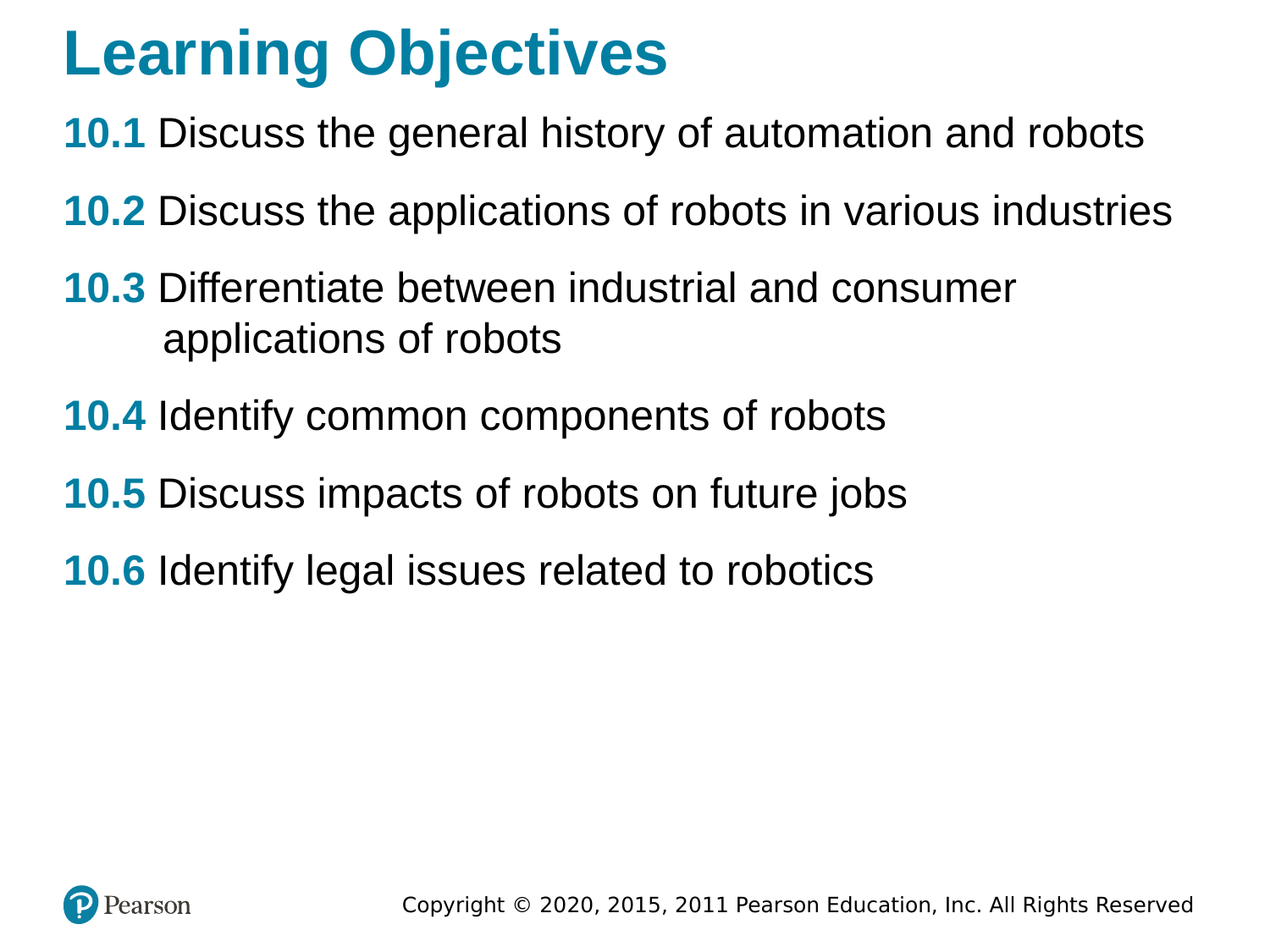

# Learning Objectives
10.1 Discuss the general history of automation and robots
10.2 Discuss the applications of robots in various industries
10.3 Differentiate between industrial and consumer applications of robots
10.4 Identify common components of robots
10.5 Discuss impacts of robots on future jobs
10.6 Identify legal issues related to robotics